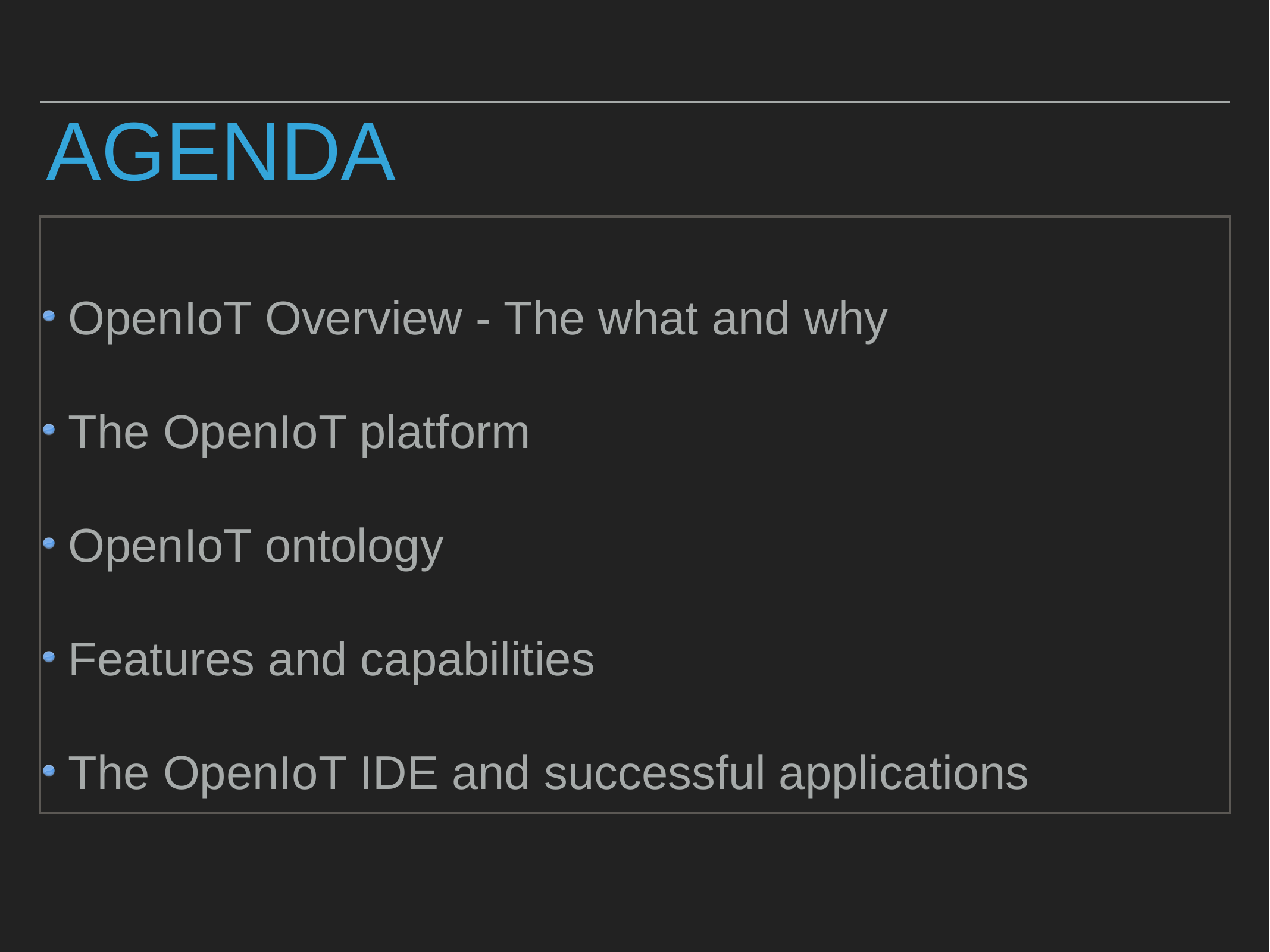

# Agenda
OpenIoT Overview - The what and why
The OpenIoT platform
OpenIoT ontology
Features and capabilities
The OpenIoT IDE and successful applications